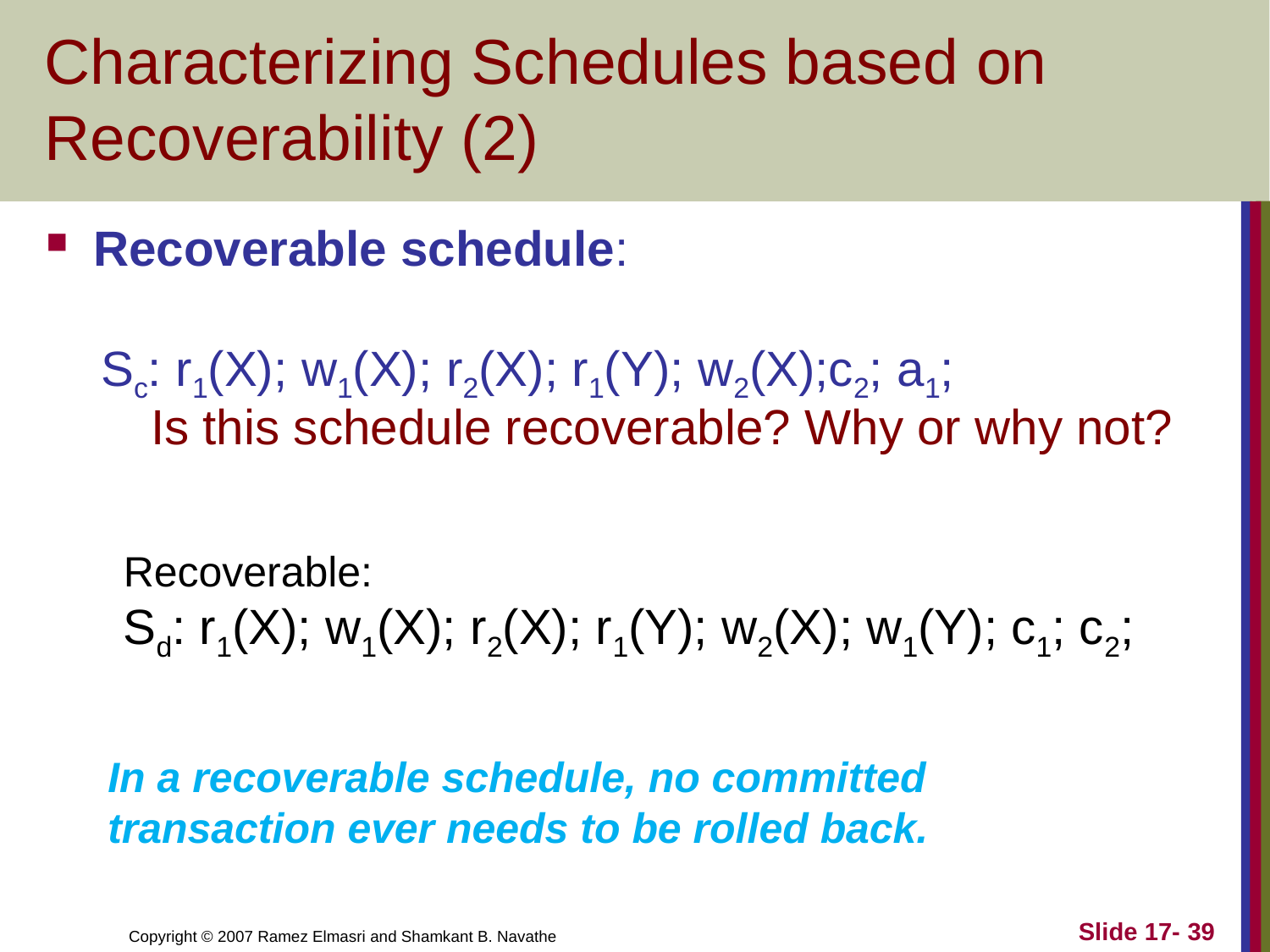

# Characterizing Schedules based on Recoverability (2)
Recoverable schedule:

    Sc: r1(X); w1(X); r2(X); r1(Y); w2(X);c2; a1;
   Is this schedule recoverable? Why or why not?

Recoverable:
Sd: r1(X); w1(X); r2(X); r1(Y); w2(X); w1(Y); c1; c2;

In a recoverable schedule, no committed transaction ever needs to be rolled back.
Slide 17- 39